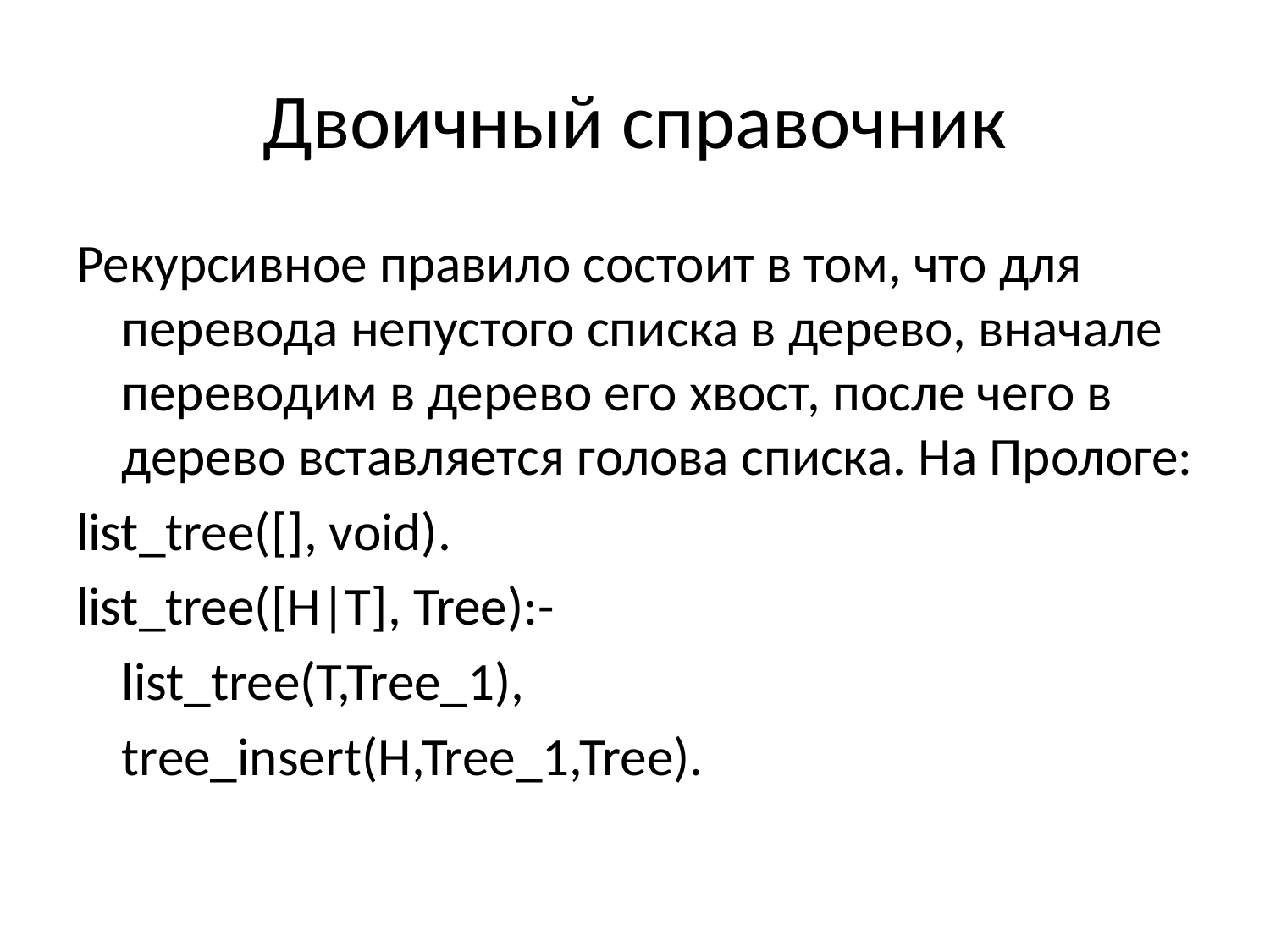

# Двоичный справочник
Рекурсивное правило состоит в том, что для перевода непустого списка в дерево, вначале переводим в дерево его хвост, после чего в дерево вставляется голова списка. На Прологе:
list_tree([], void).
list_tree([H|T], Tree):-
	list_tree(T,Tree_1),
	tree_insert(H,Tree_1,Tree).